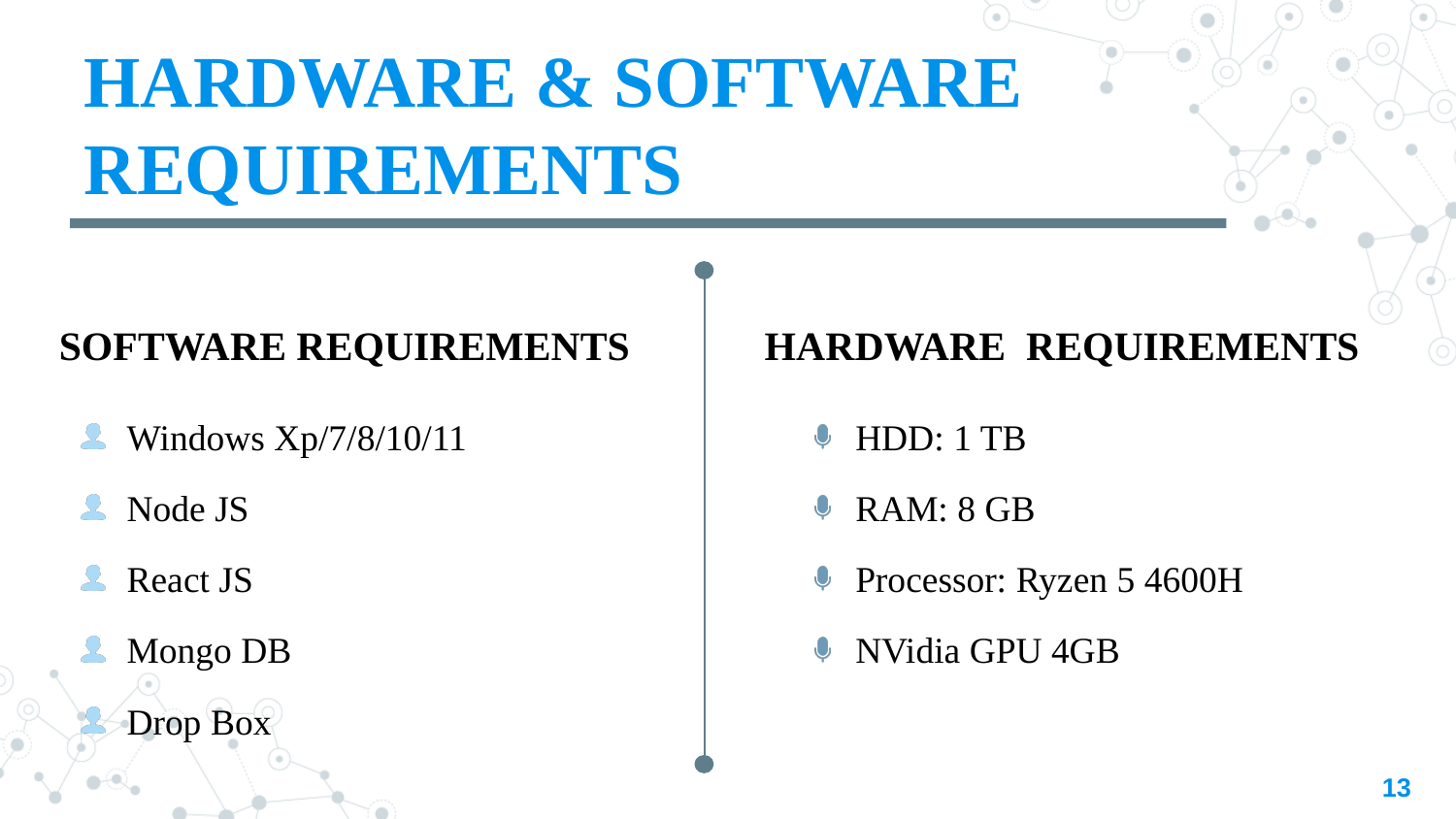

HARDWARE & SOFTWARE REQUIREMENTS

SOFTWARE REQUIREMENTS
HARDWARE  REQUIREMENTS
Windows Xp/7/8/10/11
Node JS
React JS
Mongo DB
Drop Box

HDD: 1 TB
RAM: 8 GB
Processor: Ryzen 5 4600H
NVidia GPU 4GB
13